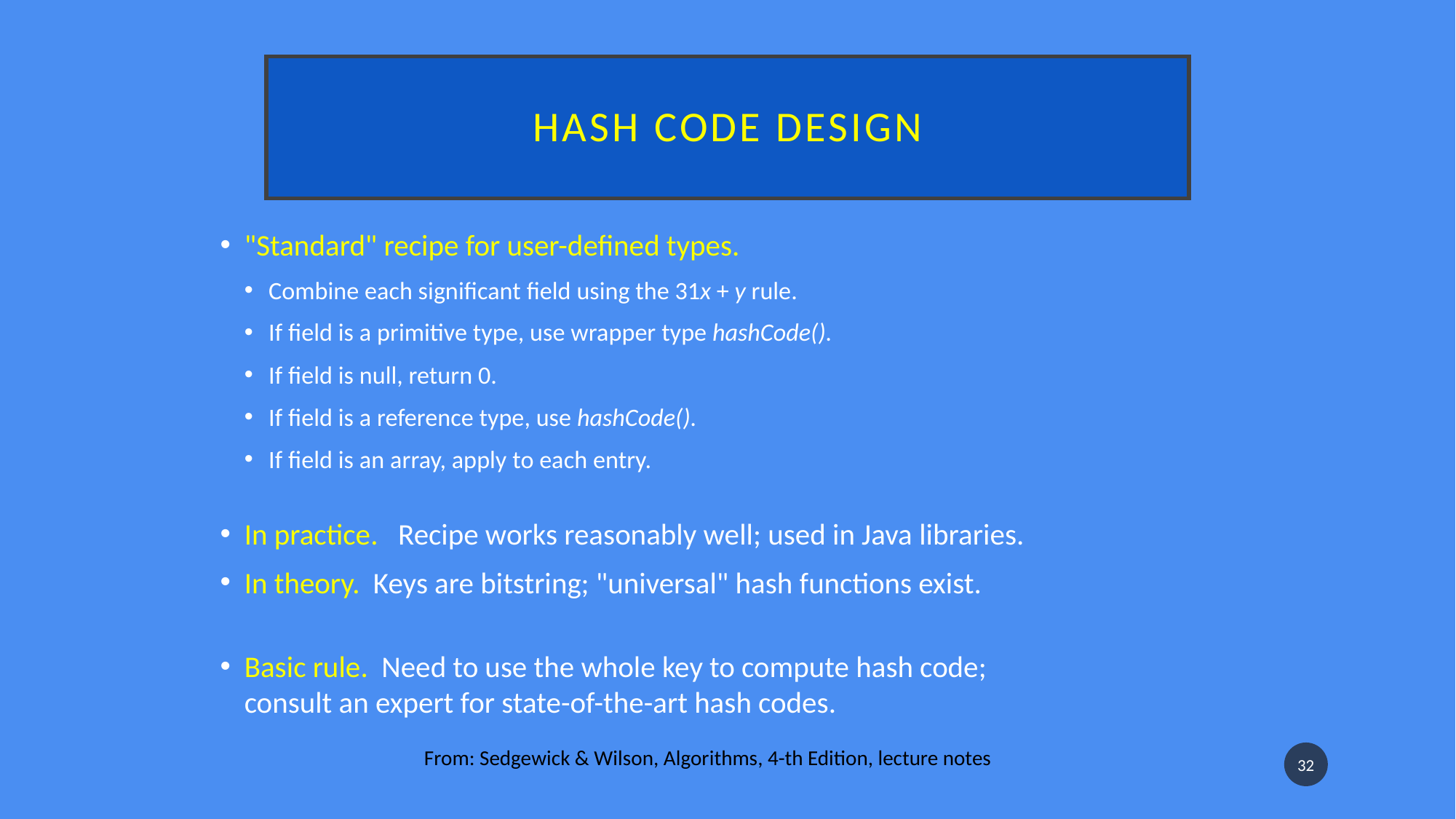

# Hash code design
"Standard" recipe for user-defined types.
Combine each significant field using the 31x + y rule.
If field is a primitive type, use wrapper type hashCode().
If field is null, return 0.
If field is a reference type, use hashCode().
If field is an array, apply to each entry.
In practice.   Recipe works reasonably well; used in Java libraries.
In theory.  Keys are bitstring; "universal" hash functions exist.
Basic rule.  Need to use the whole key to compute hash code;
consult an expert for state-of-the-art hash codes.

From: Sedgewick & Wilson, Algorithms, 4-th Edition, lecture notes
32